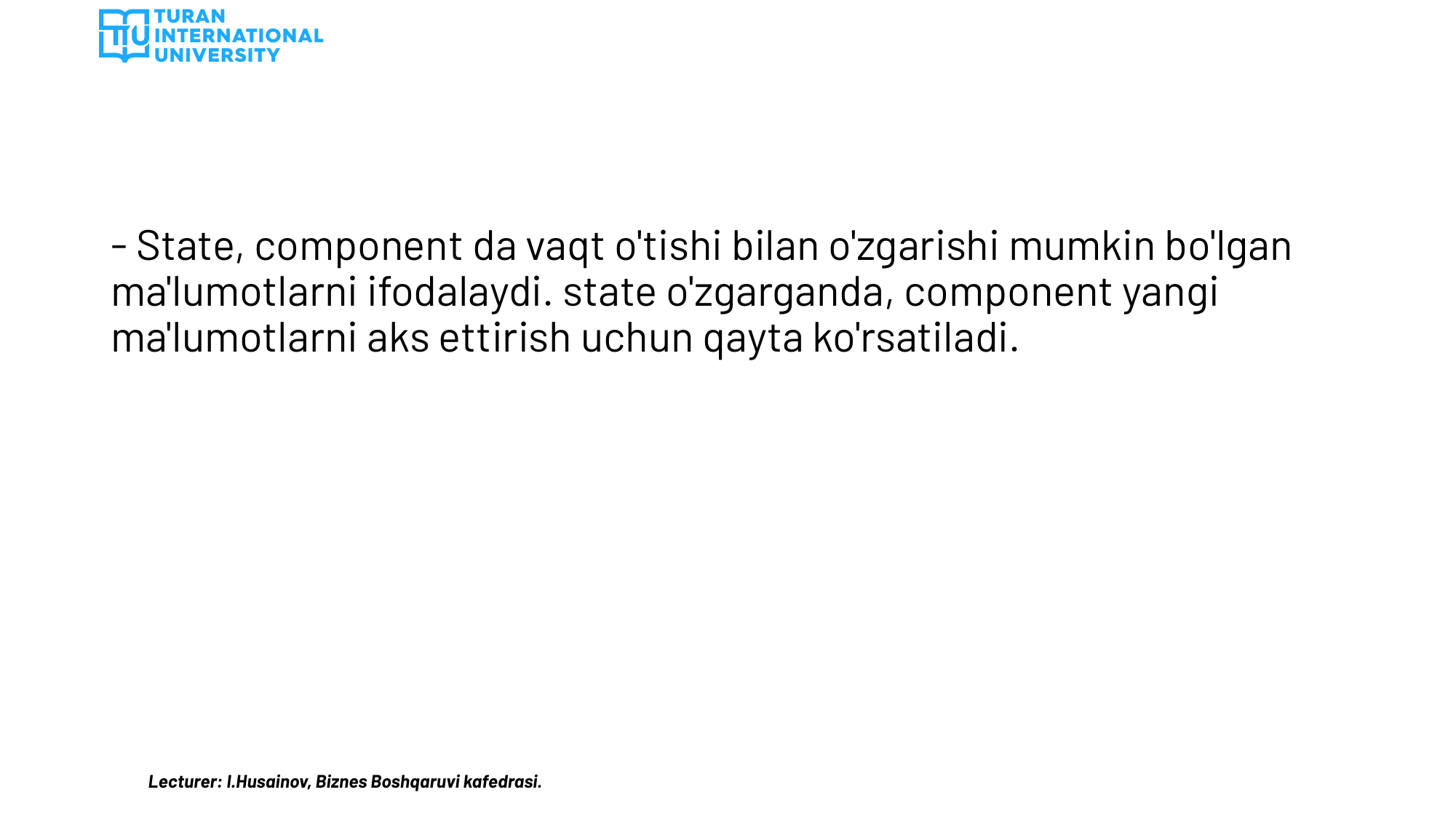

#
- State, component da vaqt o'tishi bilan o'zgarishi mumkin bo'lgan ma'lumotlarni ifodalaydi. state o'zgarganda, component yangi ma'lumotlarni aks ettirish uchun qayta ko'rsatiladi.

Lecturer: I.Husainov, Biznes Boshqaruvi kafedrasi.